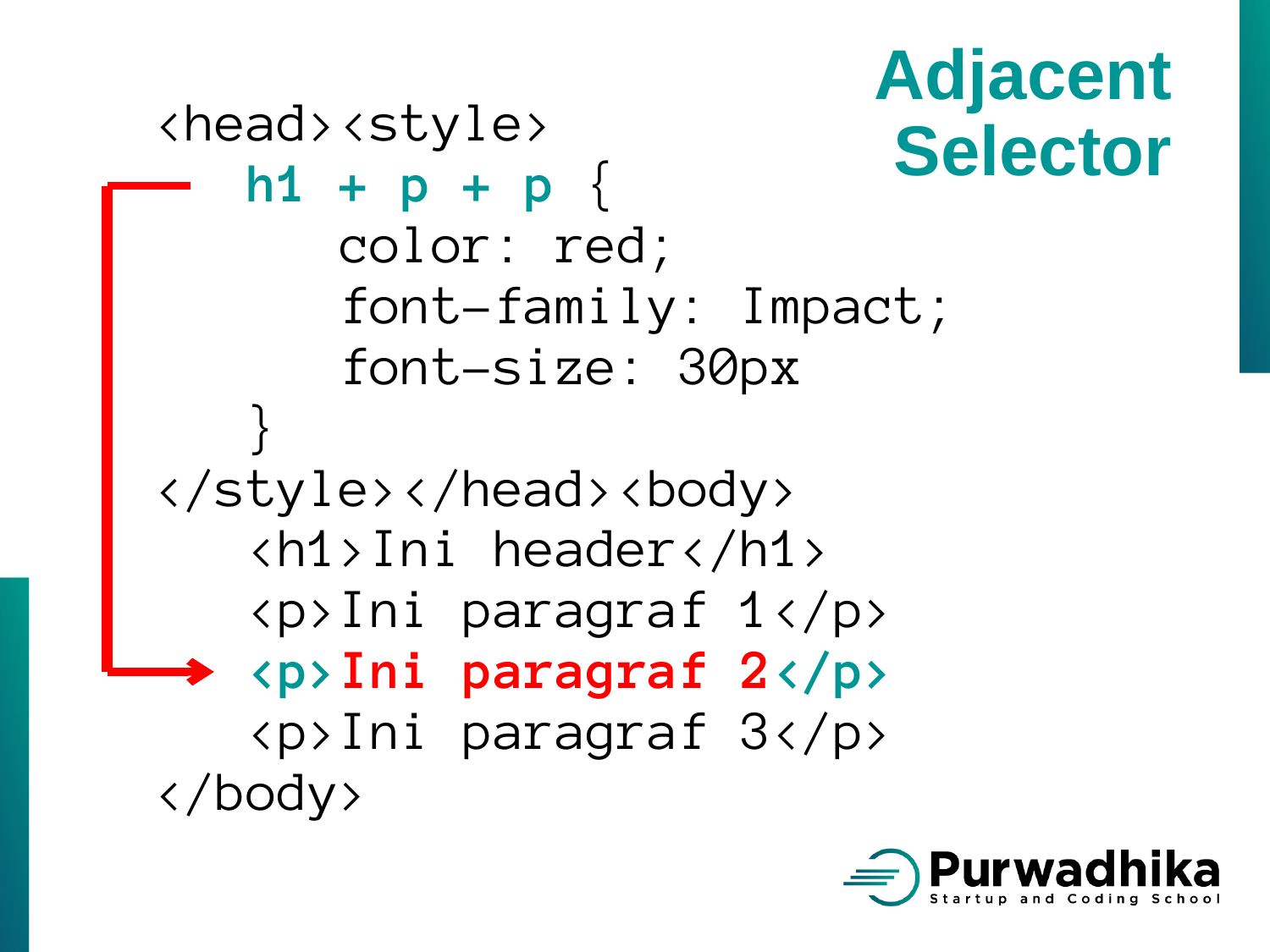

Adjacent Selector
<head><style>
   h1 + p + p {
      color: red;
      font-family: Impact;
      font-size: 30px
   }
</style></head><body>
   <h1>Ini header</h1>
   <p>Ini paragraf 1</p>
   <p>Ini paragraf 2</p>
   <p>Ini paragraf 3</p>
</body>